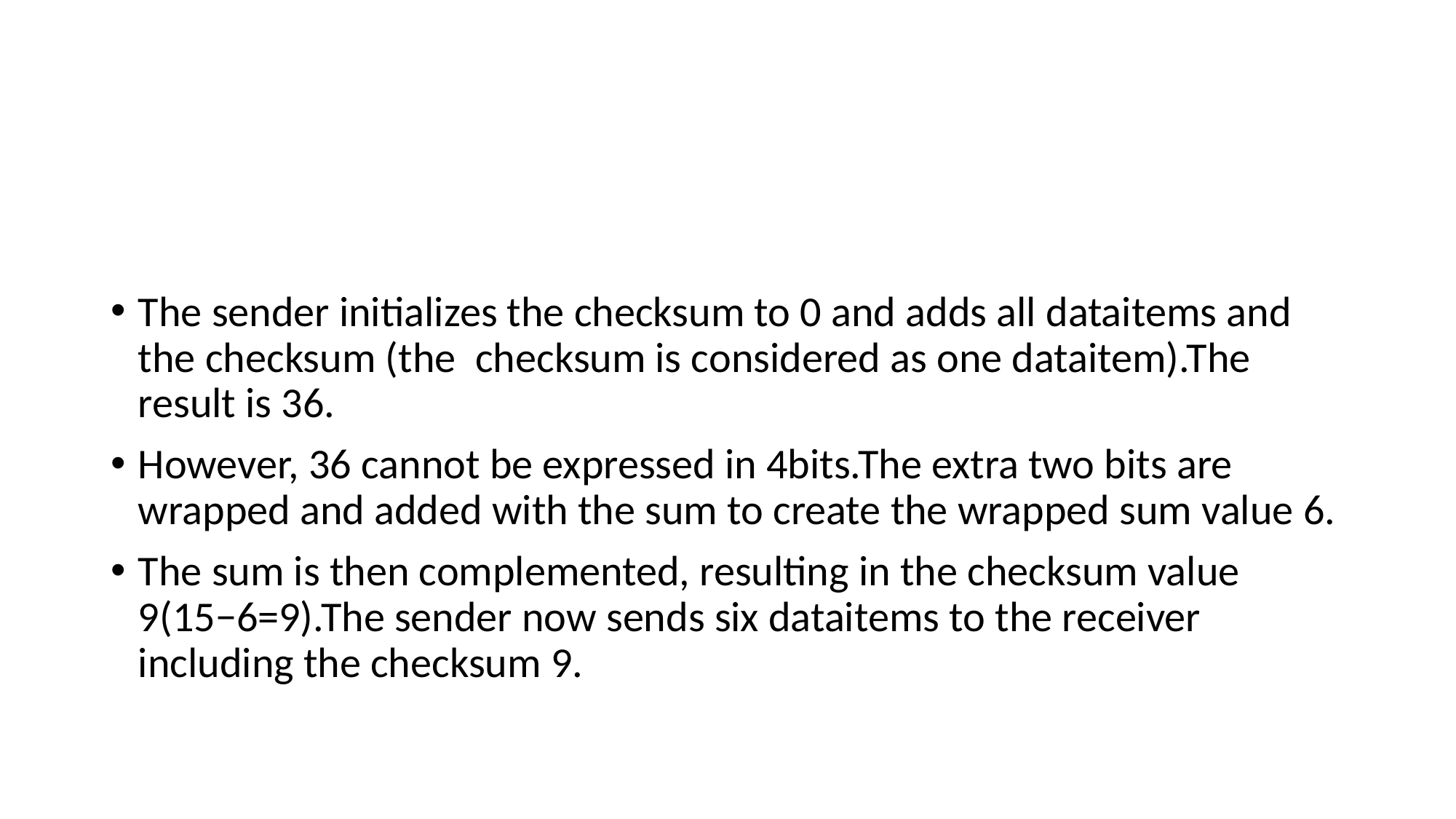

#

The sender initializes the checksum to 0 and adds all dataitems and the checksum (the  checksum is considered as one dataitem).The result is 36.
However, 36 cannot be expressed in 4bits.The extra two bits are wrapped and added with the sum to create the wrapped sum value 6.
The sum is then complemented, resulting in the checksum value 9(15−6=9).The sender now sends six dataitems to the receiver including the checksum 9.